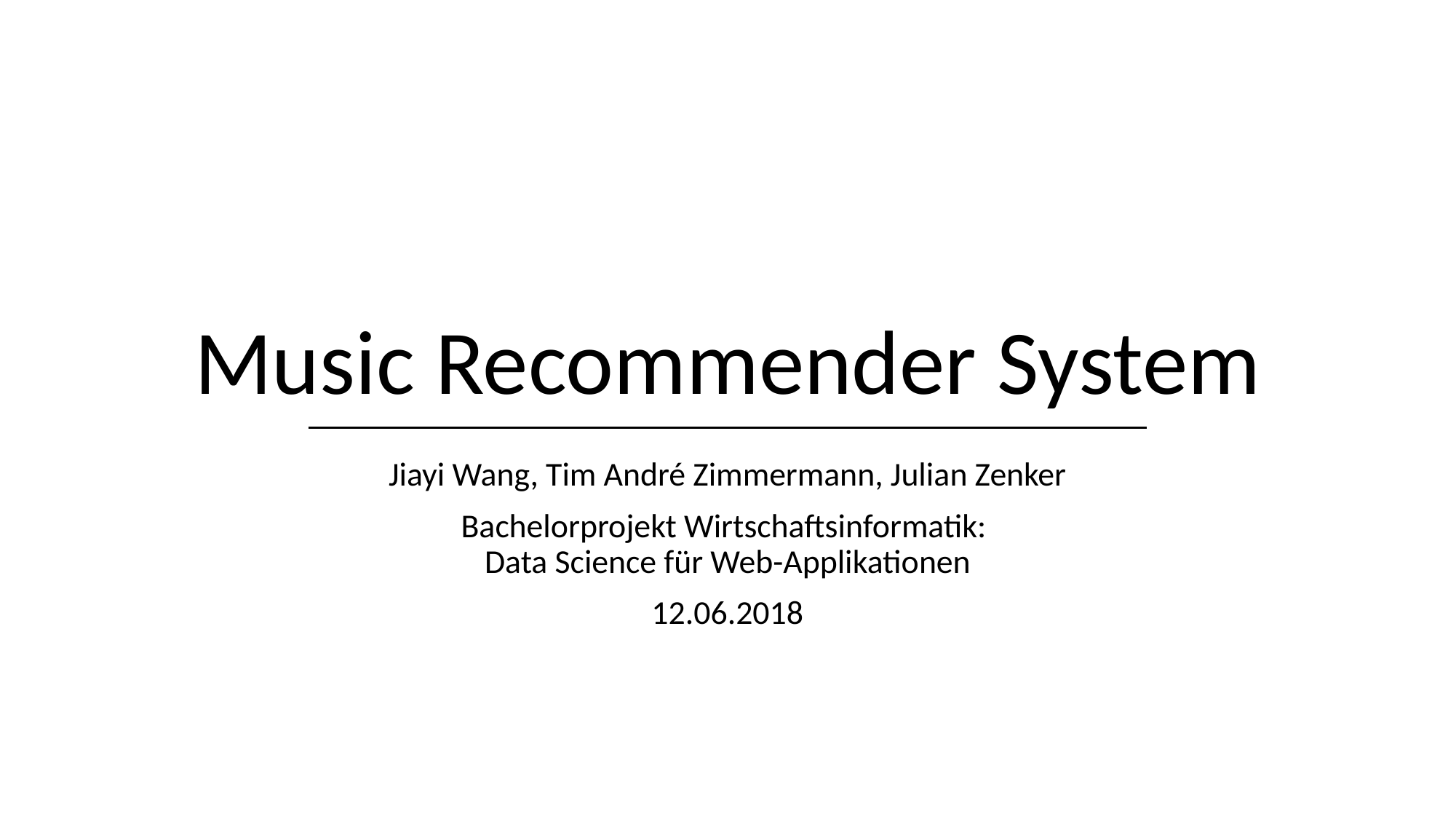

# Music Recommender System
Jiayi Wang, Tim André Zimmermann, Julian Zenker
Bachelorprojekt Wirtschaftsinformatik:
Data Science für Web-Applikationen
12.06.2018